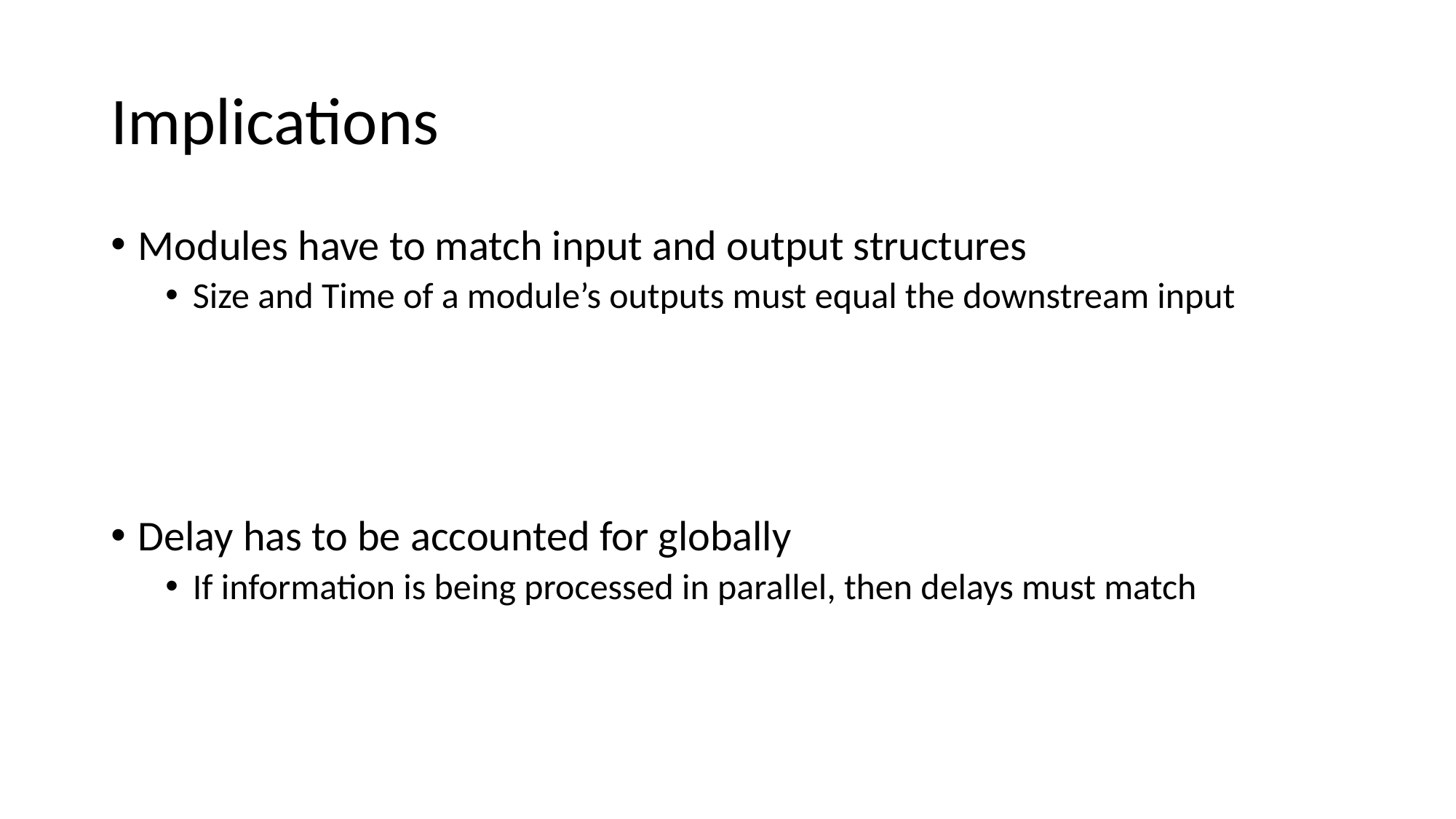

# Implications
Modules have to match input and output structures
Size and Time of a module’s outputs must equal the downstream input

Delay has to be accounted for globally
If information is being processed in parallel, then delays must match